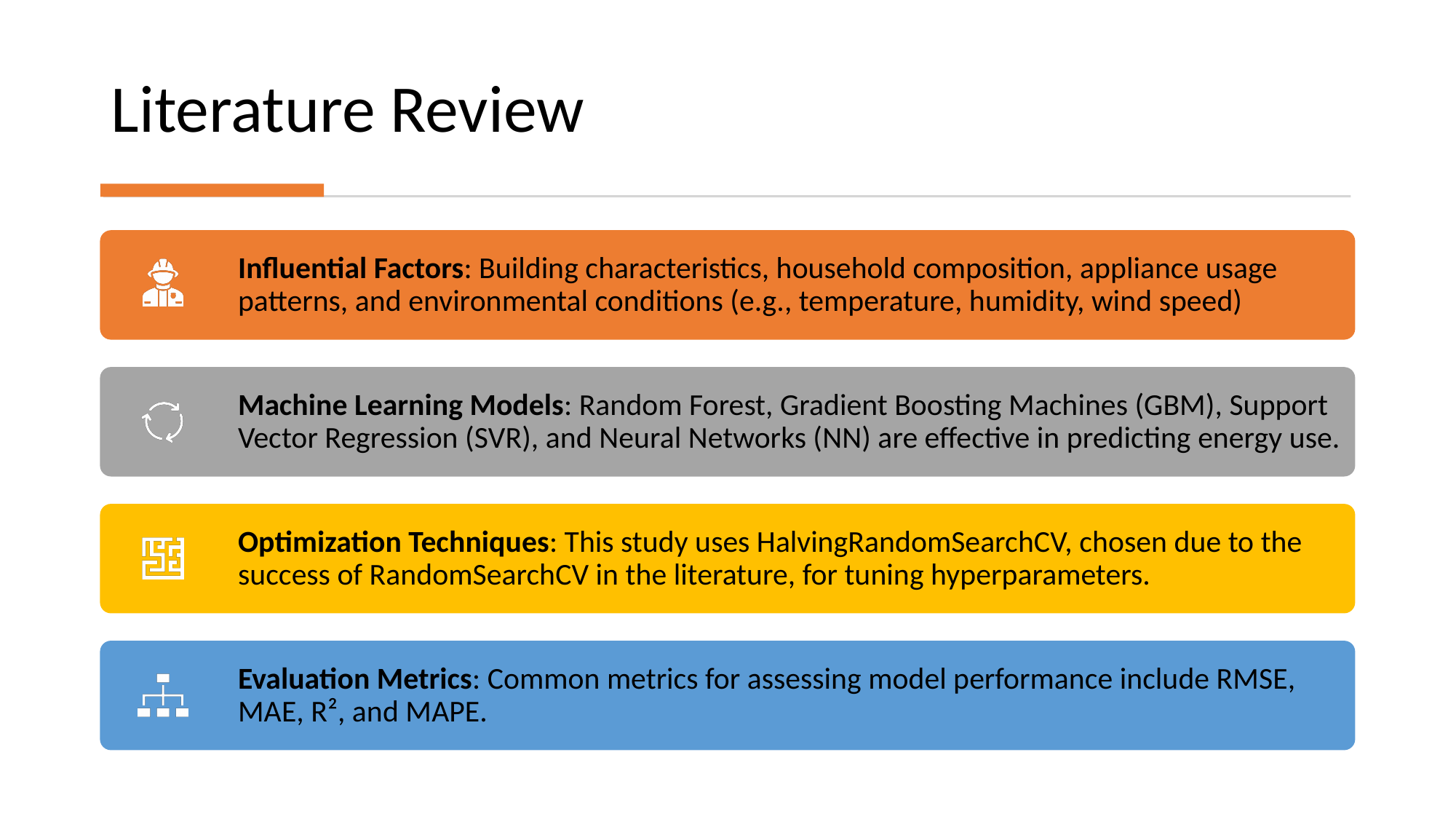

# Literature Review

Influential Factors: Building characteristics, household composition, appliance usage patterns, and environmental conditions (e.g., temperature, humidity, wind speed)
Machine Learning Models: Random Forest, Gradient Boosting Machines (GBM), Support Vector Regression (SVR), and Neural Networks (NN) are effective in predicting energy use.
Optimization Techniques: This study uses HalvingRandomSearchCV, chosen due to the success of RandomSearchCV in the literature, for tuning hyperparameters.
Evaluation Metrics: Common metrics for assessing model performance include RMSE, MAE, R², and MAPE.